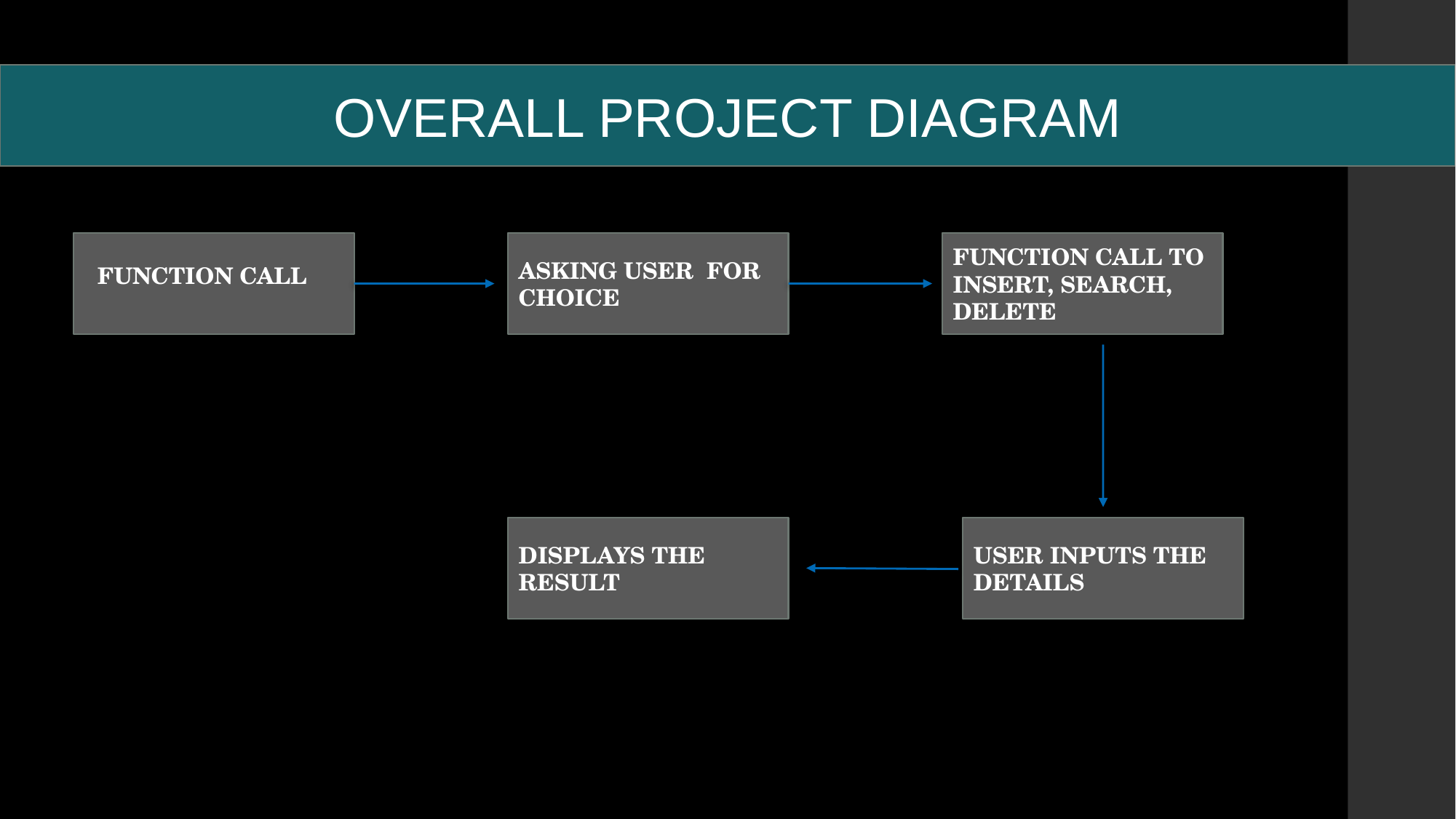

OVERALL PROJECT DIAGRAM

ASKING USER  FOR CHOICE
FUNCTION CALL TO INSERT, SEARCH,
DELETE
  FUNCTION CALL
DISPLAYS THE RESULT
USER INPUTS THE DETAILS